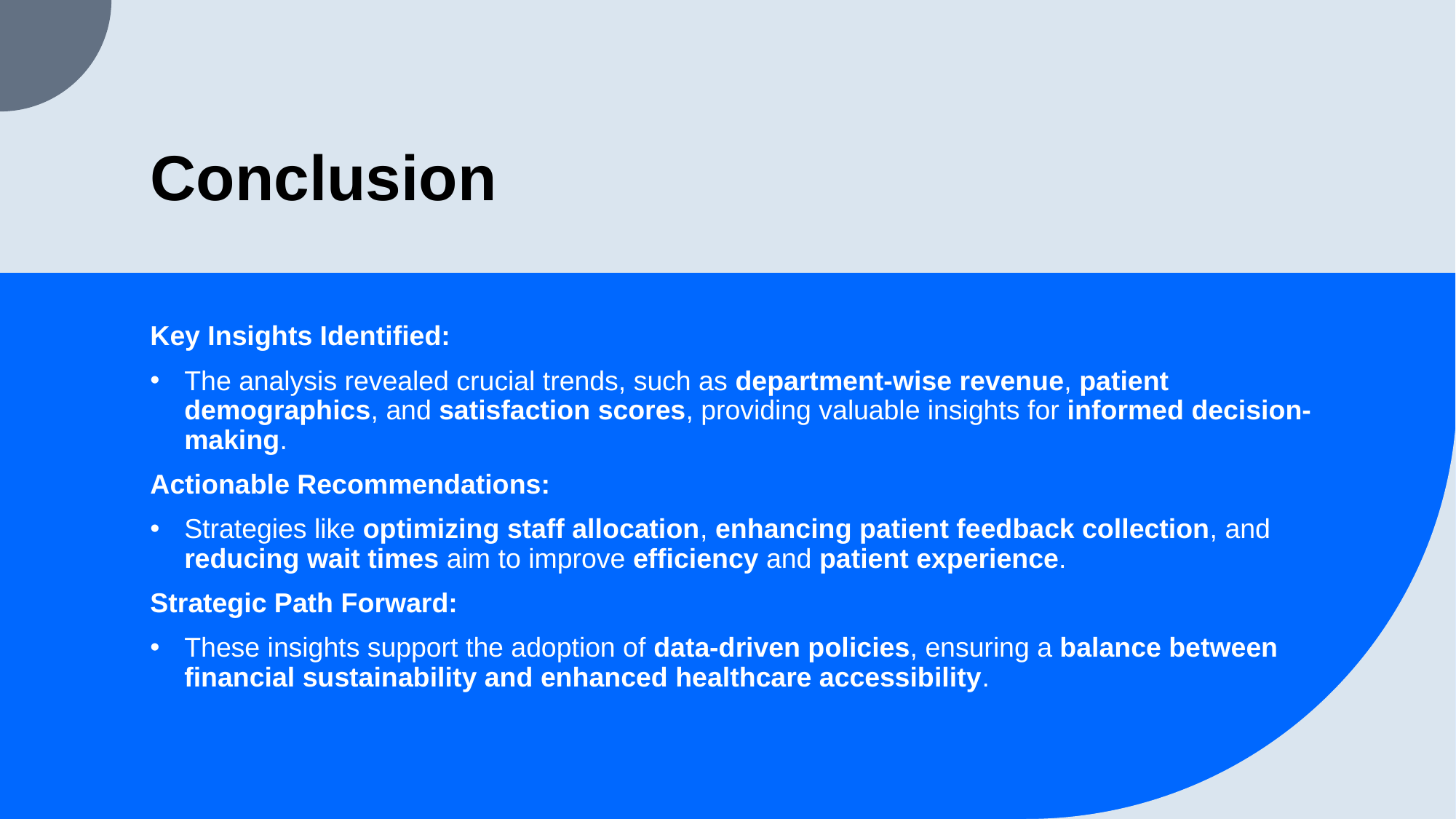

# Conclusion
Key Insights Identified:
The analysis revealed crucial trends, such as department-wise revenue, patient demographics, and satisfaction scores, providing valuable insights for informed decision-making.
Actionable Recommendations:
Strategies like optimizing staff allocation, enhancing patient feedback collection, and reducing wait times aim to improve efficiency and patient experience.
Strategic Path Forward:
These insights support the adoption of data-driven policies, ensuring a balance between financial sustainability and enhanced healthcare accessibility.